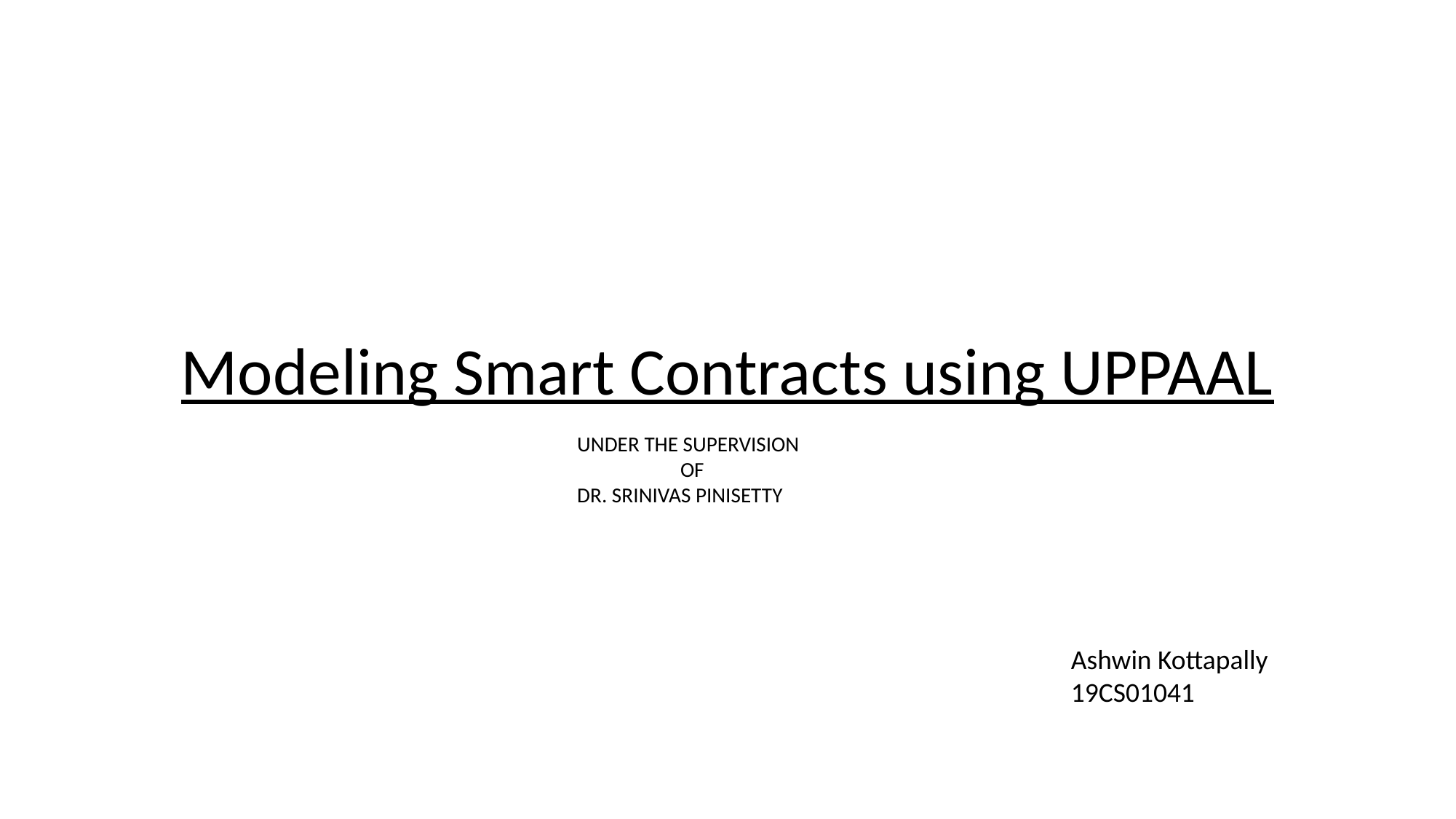

Modeling Smart Contracts using UPPAAL
UNDER THE SUPERVISION
OF
DR. SRINIVAS PINISETTY
Ashwin Kottapally
19CS01041